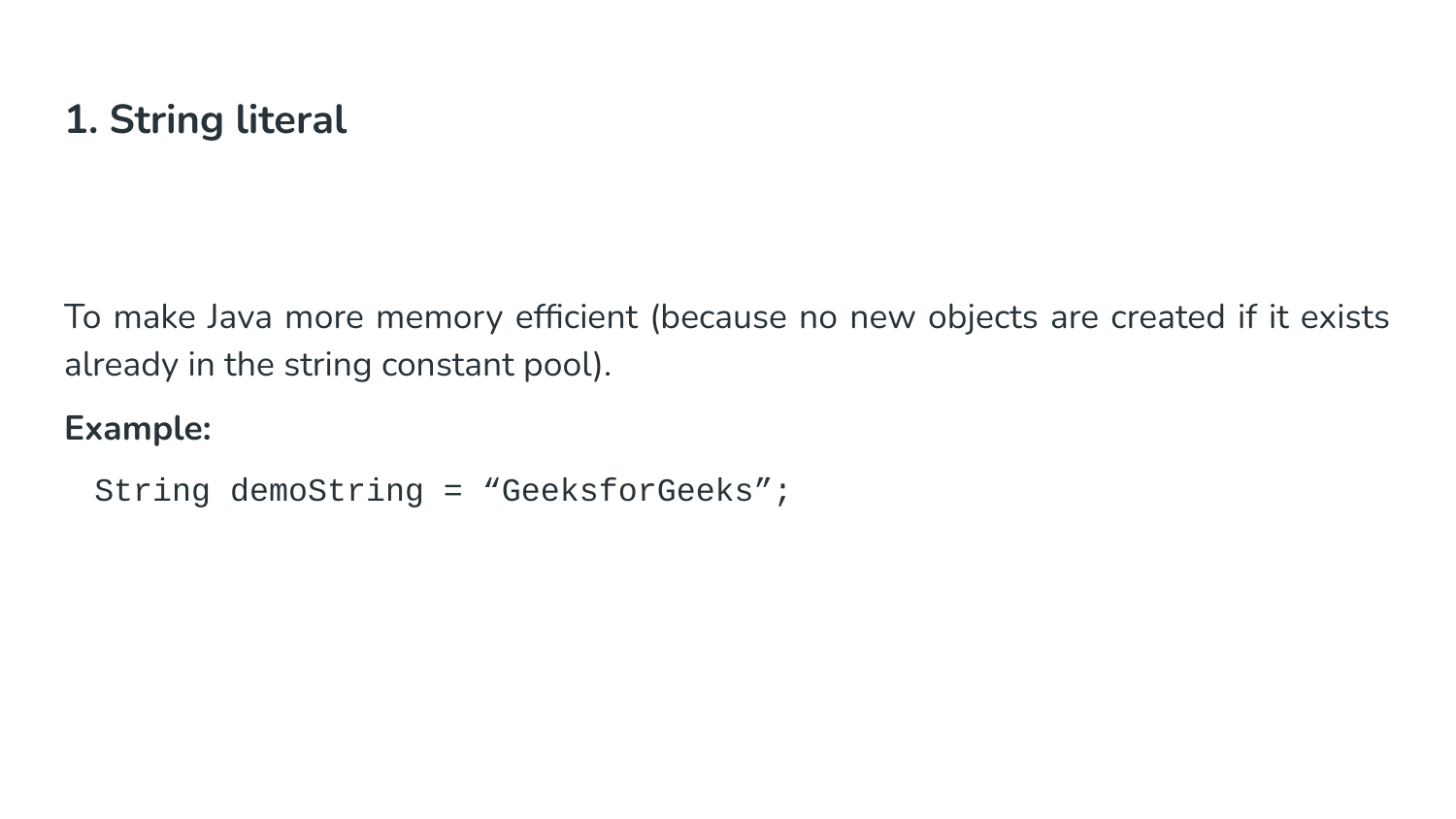

# 1. String literal

To make Java more memory efficient (because no new objects are created if it exists already in the string constant pool).
Example:
String demoString = “GeeksforGeeks”;